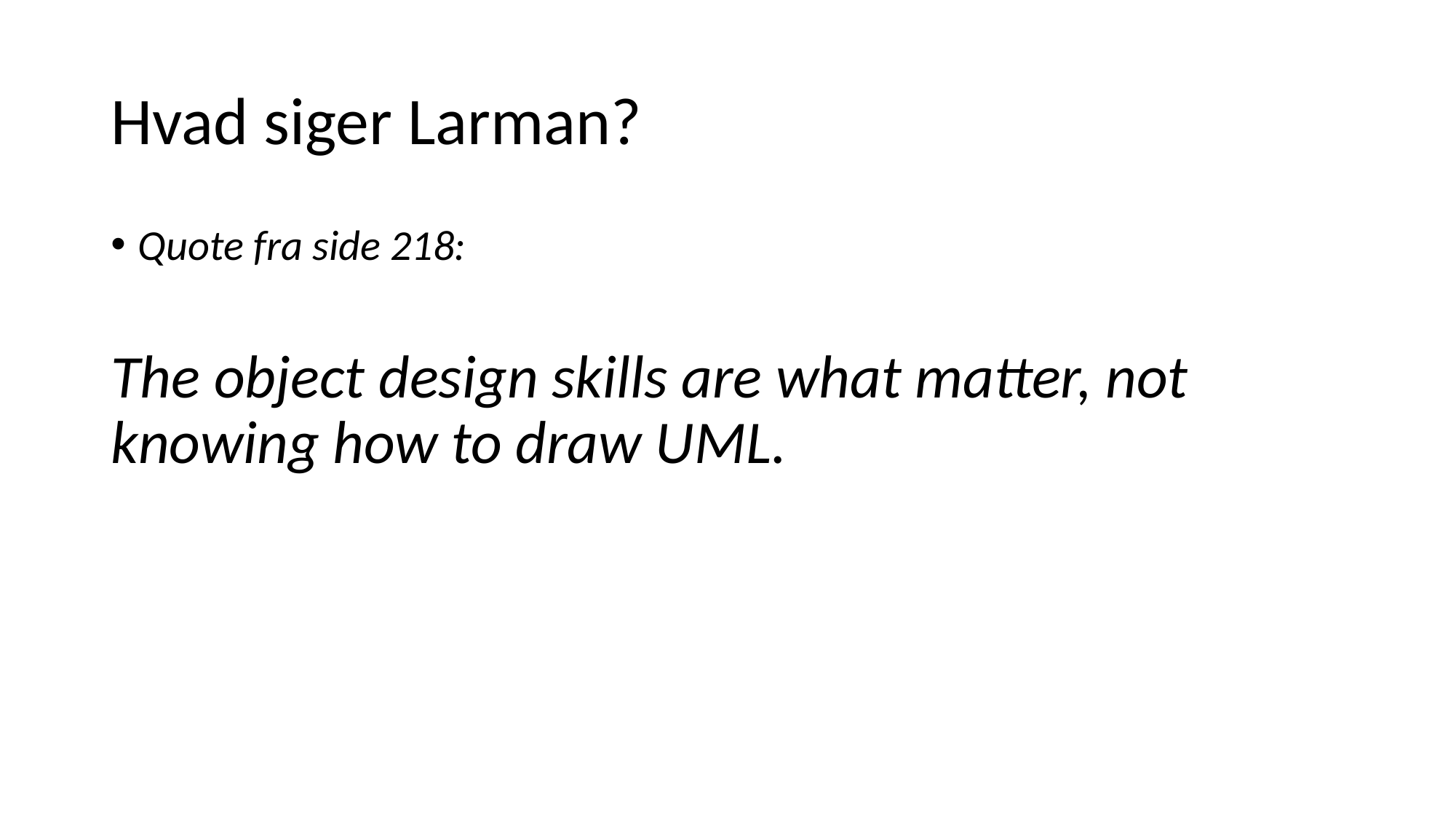

# Hvad siger Larman?
Quote fra side 218:

The object design skills are what matter, not knowing how to draw UML.